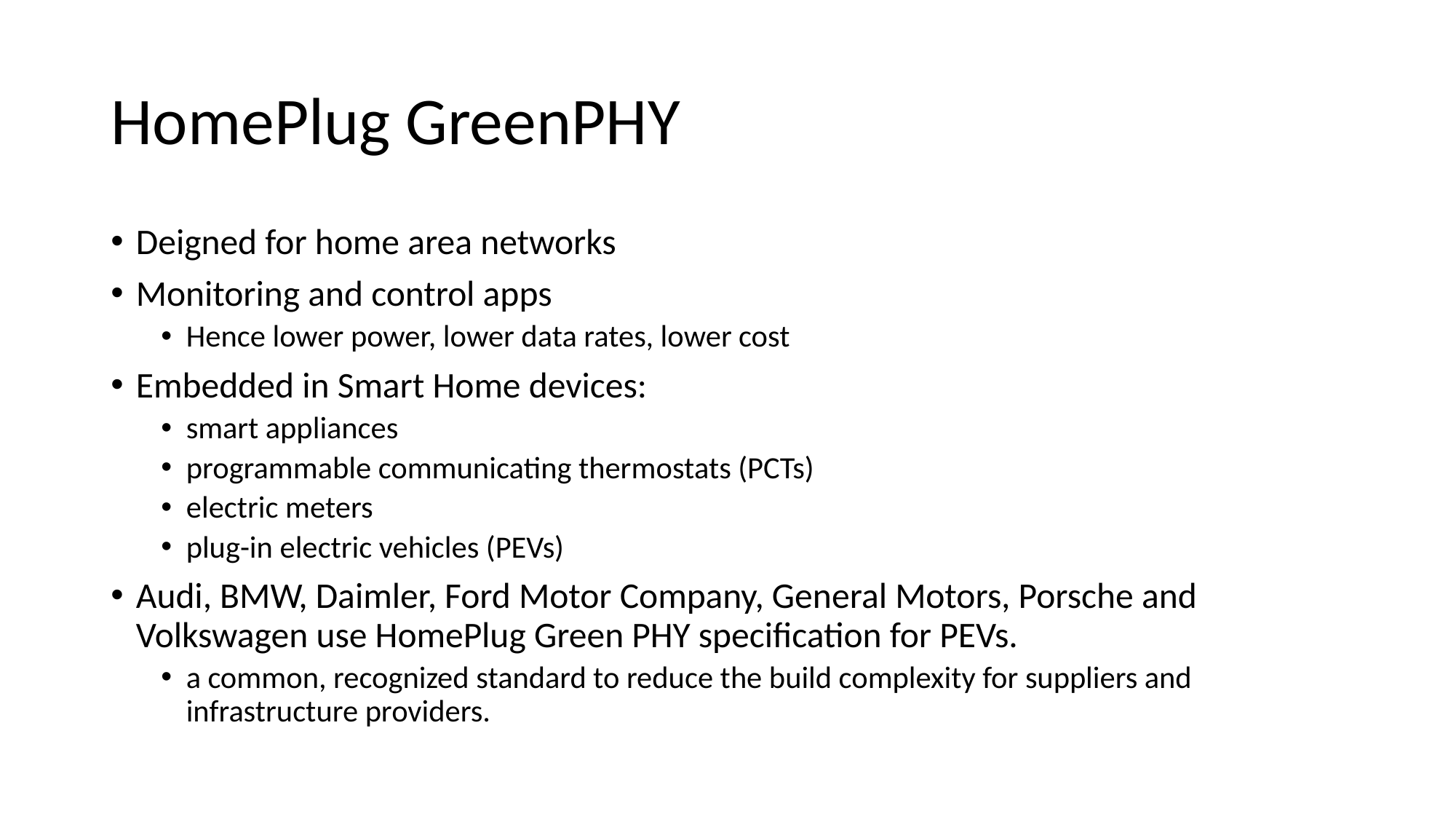

# HomePlug GreenPHY
Deigned for home area networks
Monitoring and control apps
Hence lower power, lower data rates, lower cost
Embedded in Smart Home devices:
smart appliances
programmable communicating thermostats (PCTs)
electric meters
plug-in electric vehicles (PEVs)
Audi, BMW, Daimler, Ford Motor Company, General Motors, Porsche and Volkswagen use HomePlug Green PHY specification for PEVs.
a common, recognized standard to reduce the build complexity for suppliers and infrastructure providers.